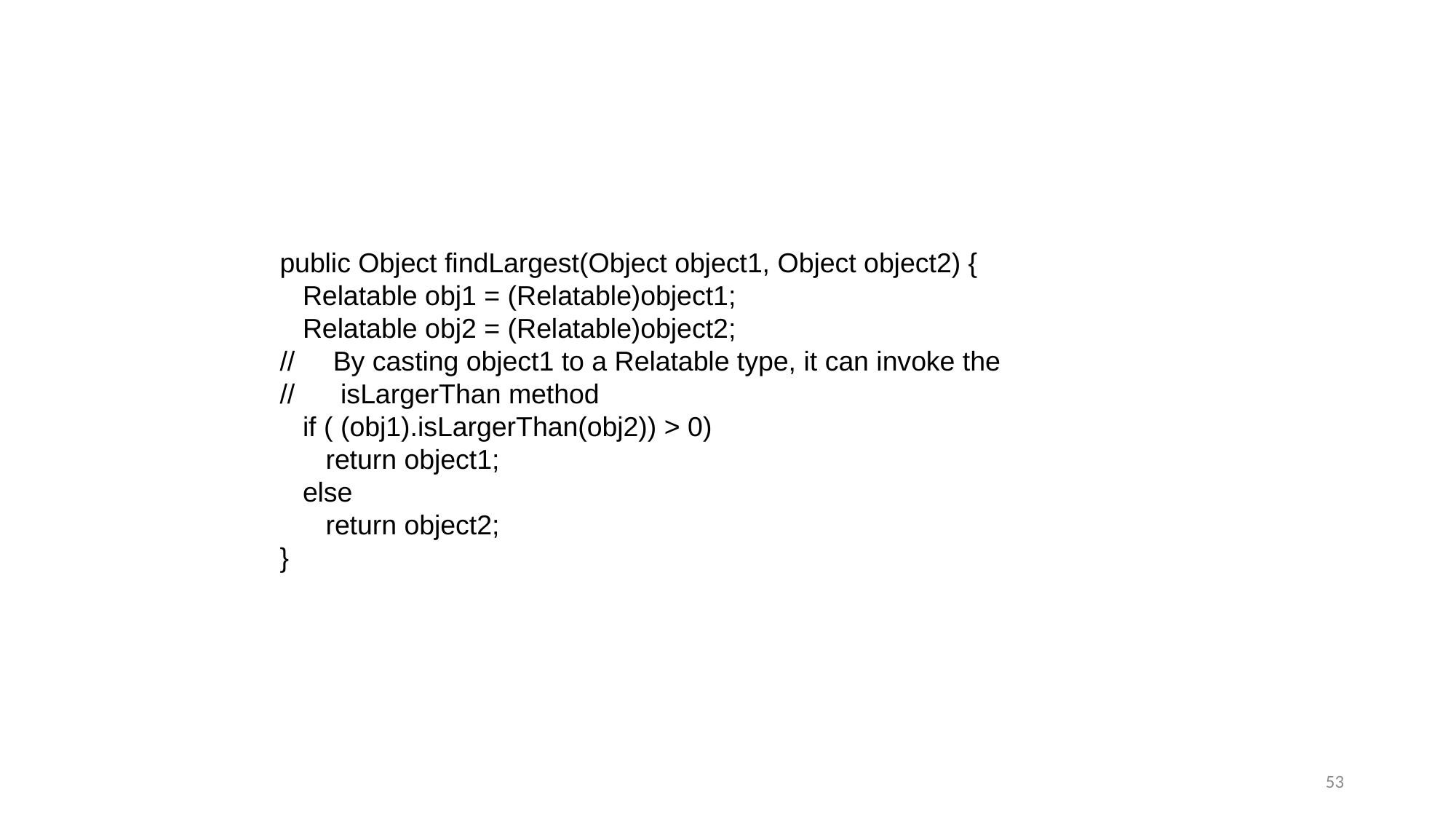

public Object findLargest(Object object1, Object object2) {
   Relatable obj1 = (Relatable)object1;
   Relatable obj2 = (Relatable)object2;
//     By casting object1 to a Relatable type, it can invoke the
//      isLargerThan method
   if ( (obj1).isLargerThan(obj2)) > 0)
      return object1;
   else
      return object2;
}
53